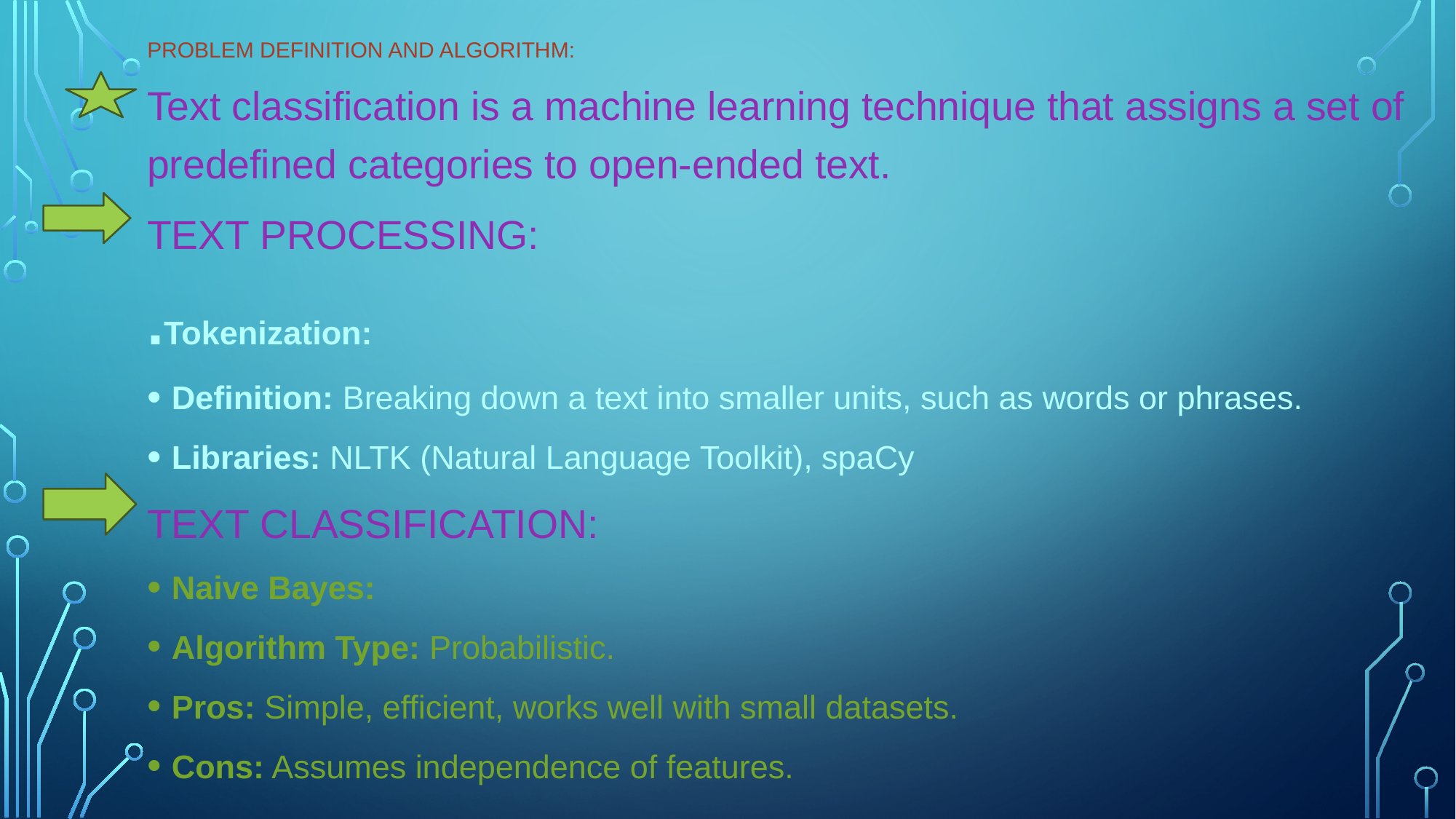

# Problem definition and algorithm:
Text classification is a machine learning technique that assigns a set of predefined categories to open-ended text.
TEXT PROCESSING:
.Tokenization:
Definition: Breaking down a text into smaller units, such as words or phrases.
Libraries: NLTK (Natural Language Toolkit), spaCy
TEXT CLASSIFICATION:
Naive Bayes:
Algorithm Type: Probabilistic.
Pros: Simple, efficient, works well with small datasets.
Cons: Assumes independence of features.